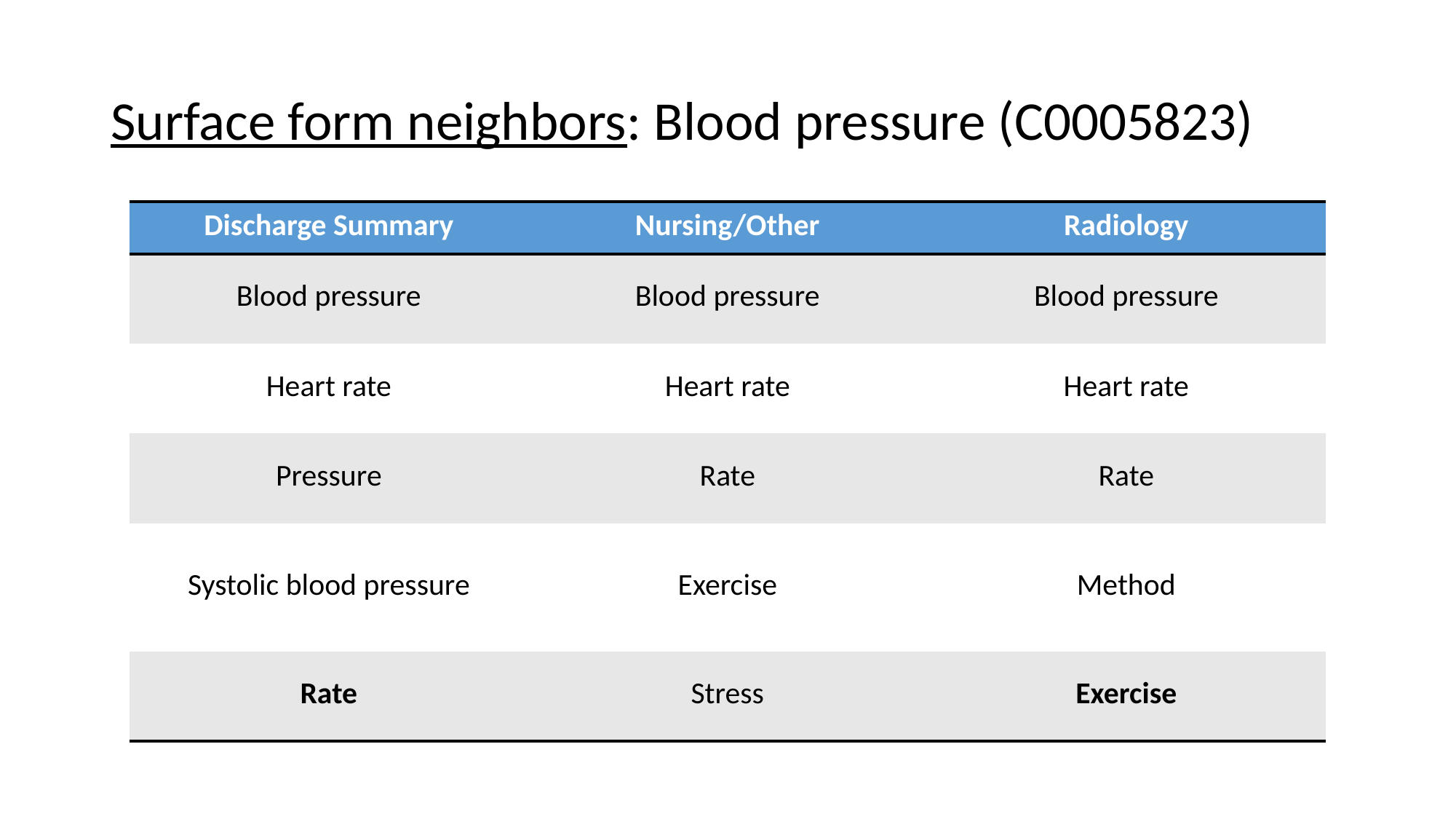

# Surface form neighbors: Blood pressure (C0005823)
| Discharge Summary | Nursing/Other | Radiology |
| --- | --- | --- |
| Blood pressure | Blood pressure | Blood pressure |
| Heart rate | Heart rate | Heart rate |
| Pressure | Rate | Rate |
| Systolic blood pressure | Exercise | Method |
| Rate | Stress | Exercise |